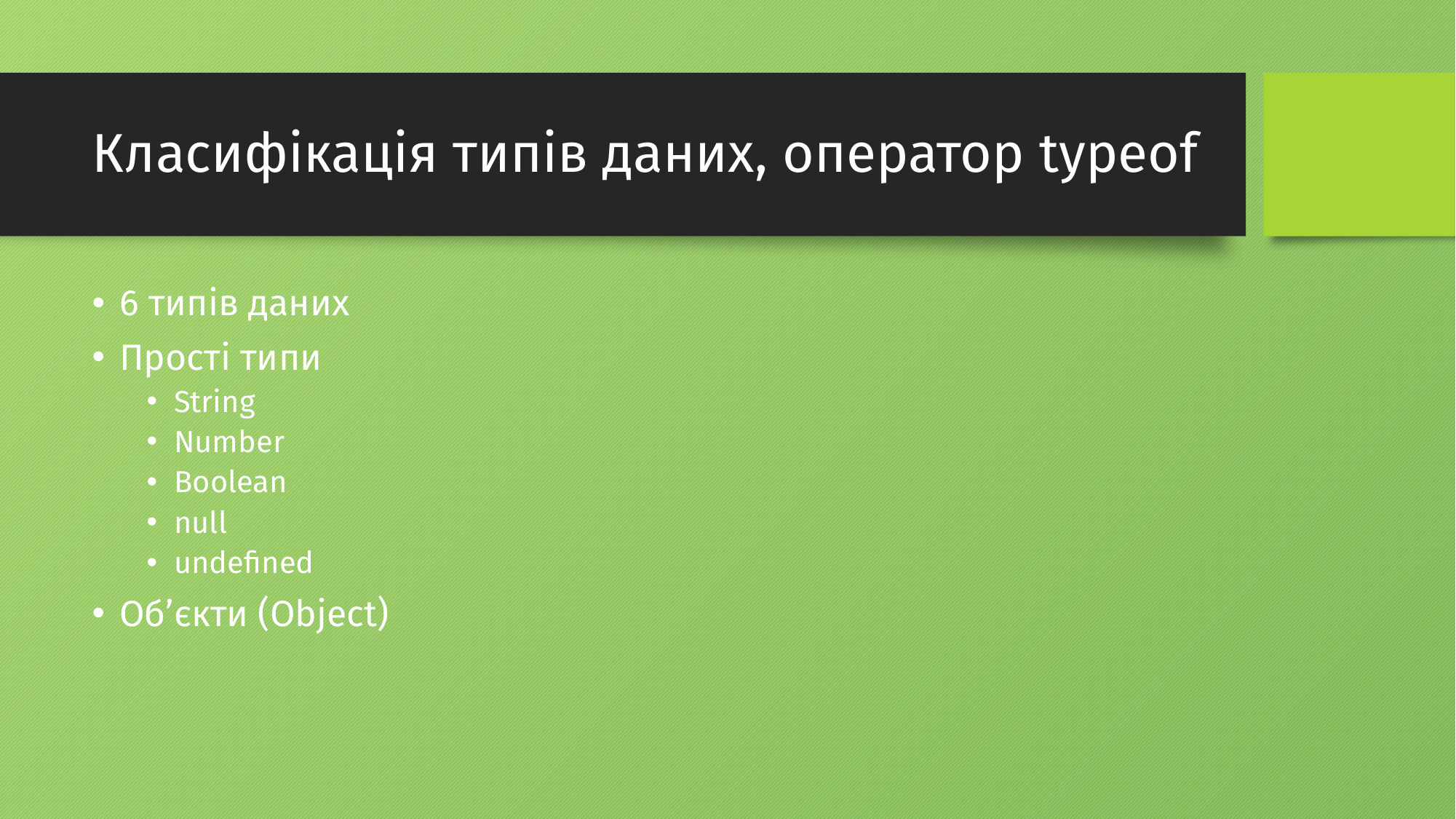

# Класифікація типів даних, оператор typeof
6 типів даних
Прості типи
String
Number
Boolean
null
undefined
Об’єкти (Object)